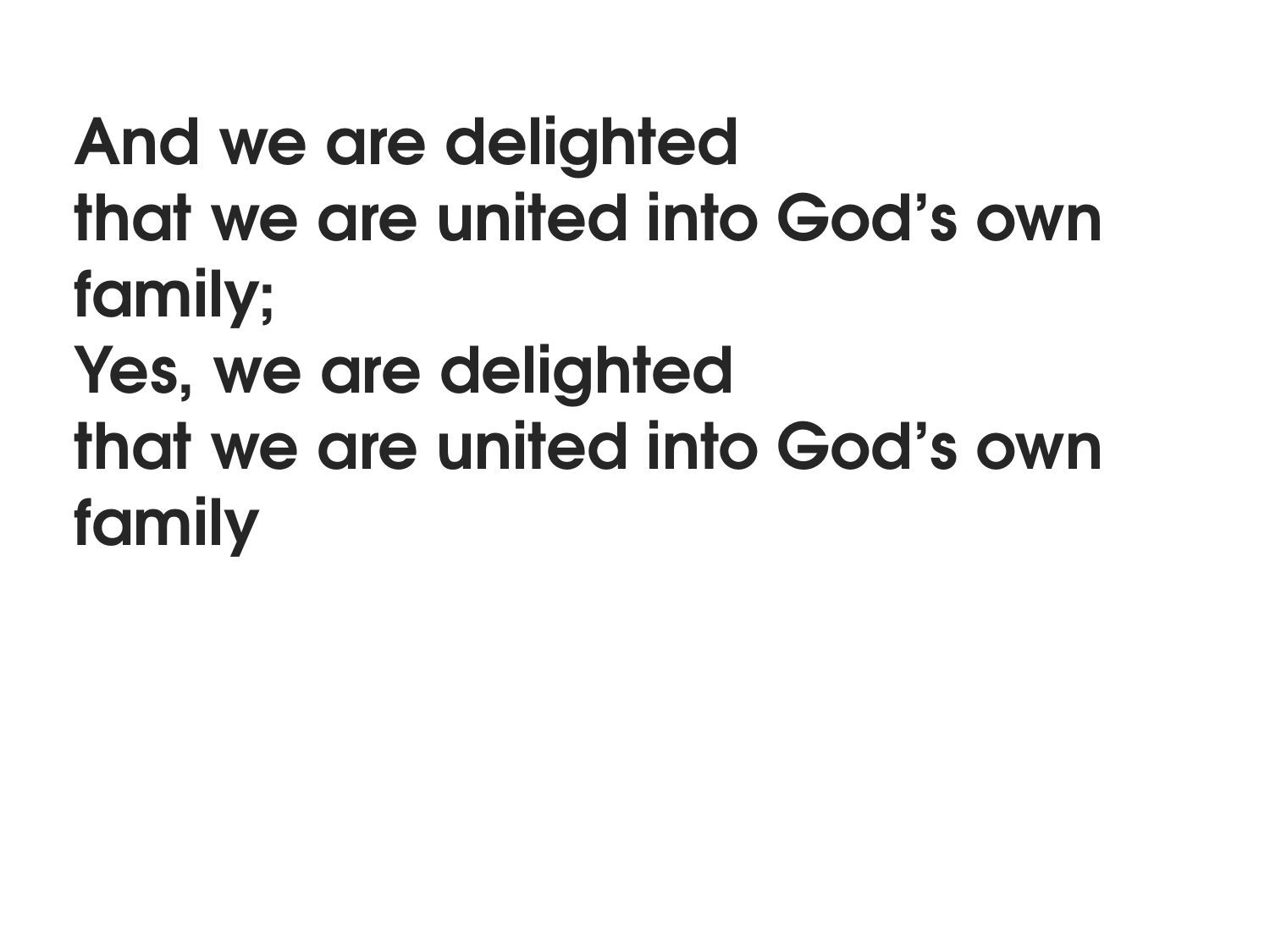

And we are delighted
that we are united into God’s own family;
Yes, we are delighted
that we are united into God’s own family